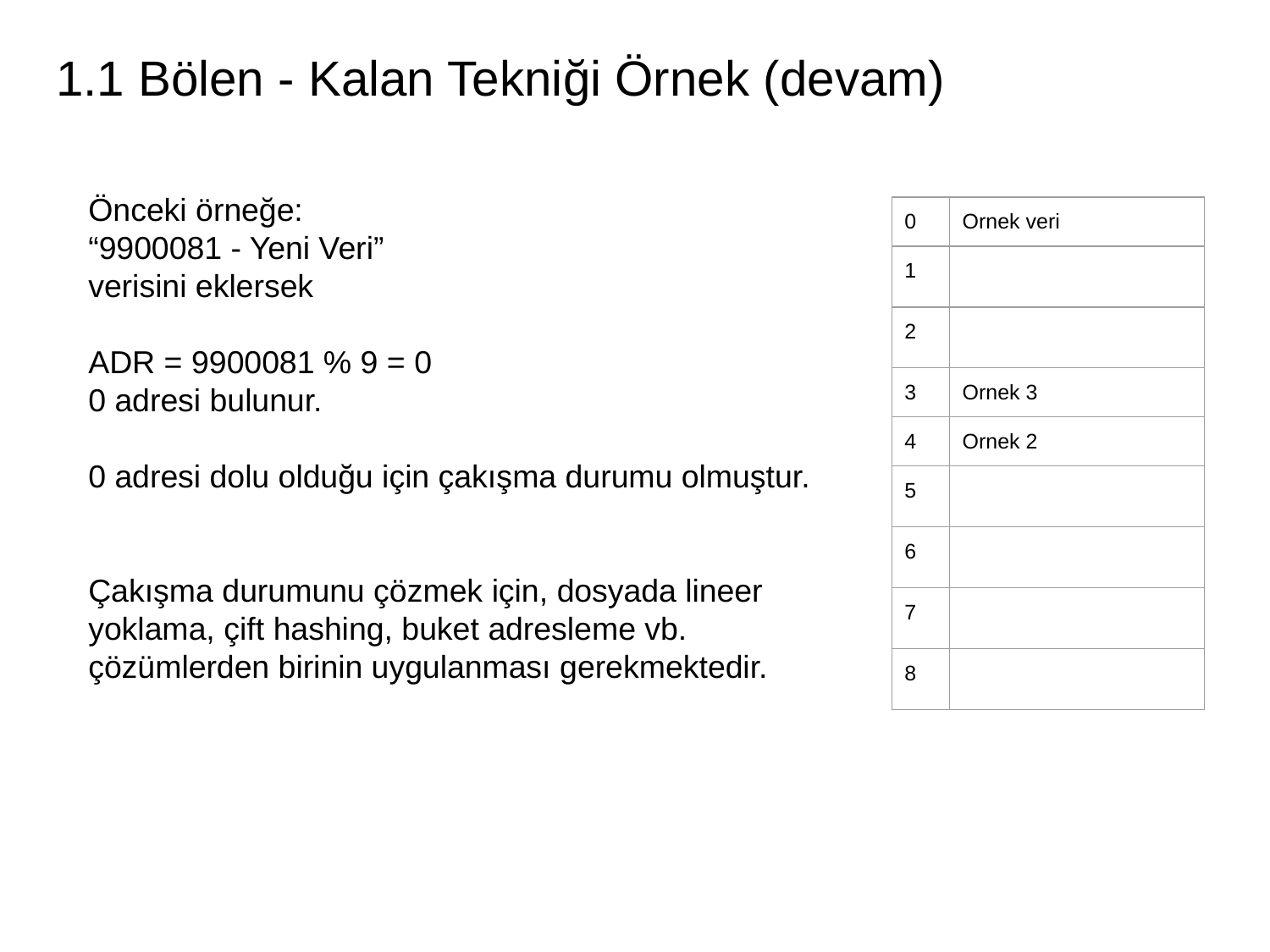

# 1.1 Bölen - Kalan Tekniği Örnek (devam)
Önceki örneğe:
“9900081 - Yeni Veri”
verisini eklersek

ADR = 9900081 % 9 = 0
0 adresi bulunur.

0 adresi dolu olduğu için çakışma durumu olmuştur.

Çakışma durumunu çözmek için, dosyada lineer yoklama, çift hashing, buket adresleme vb. çözümlerden birinin uygulanması gerekmektedir.
| 0 | Ornek veri |
| --- | --- |
| 1 |  |
| 2 |  |
| 3 | Ornek 3 |
| 4 | Ornek 2 |
| 5 |  |
| 6 |  |
| 7 |  |
| 8 |  |